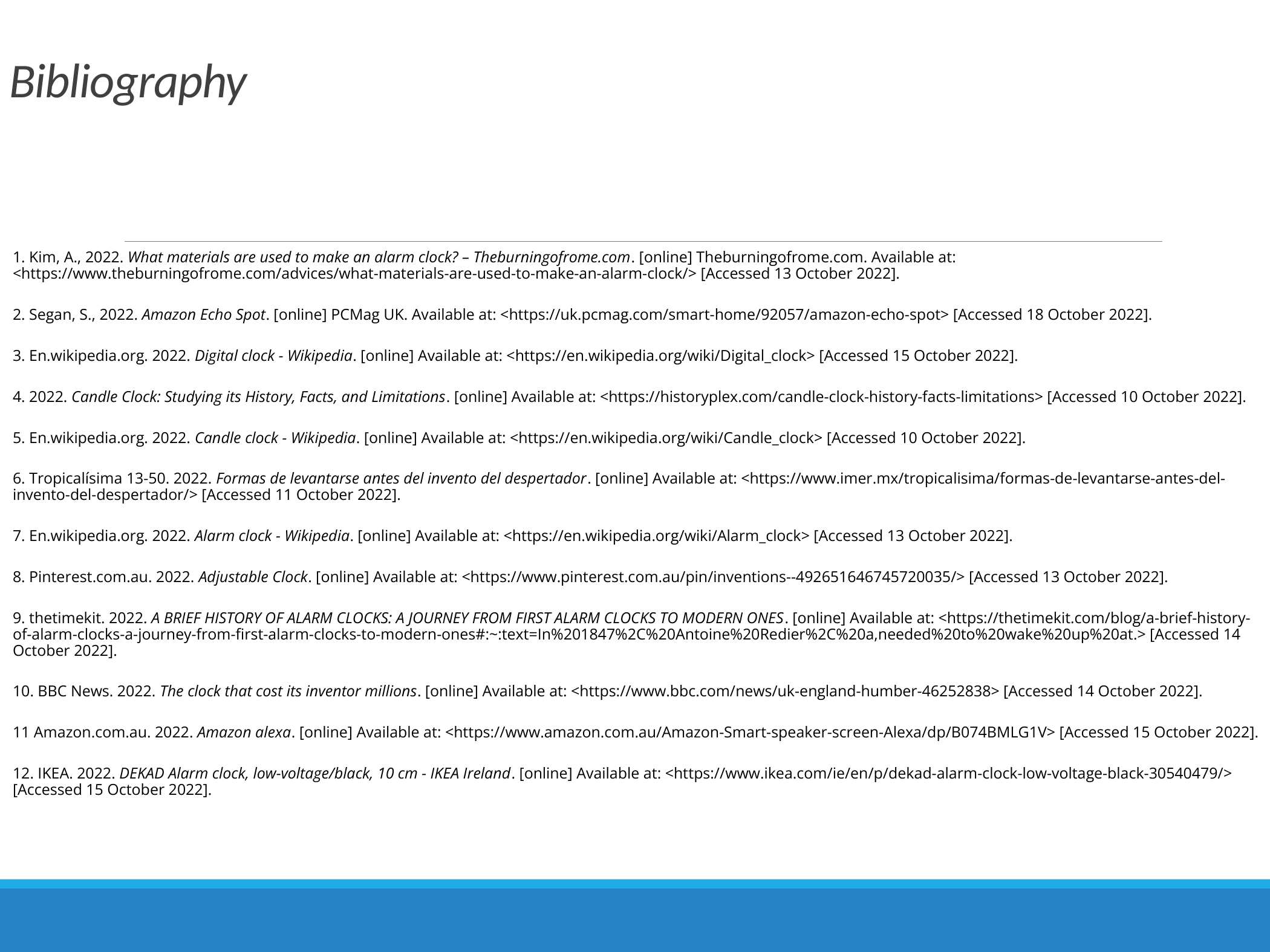

# Bibliography
1. Kim, A., 2022. What materials are used to make an alarm clock? – Theburningofrome.com. [online] Theburningofrome.com. Available at:        <https://www.theburningofrome.com/advices/what-materials-are-used-to-make-an-alarm-clock/> [Accessed 13 October 2022].
2. Segan, S., 2022. Amazon Echo Spot. [online] PCMag UK. Available at: <https://uk.pcmag.com/smart-home/92057/amazon-echo-spot> [Accessed 18 October 2022].
3. En.wikipedia.org. 2022. Digital clock - Wikipedia. [online] Available at: <https://en.wikipedia.org/wiki/Digital_clock> [Accessed 15 October 2022].
4. 2022. Candle Clock: Studying its History, Facts, and Limitations. [online] Available at: <https://historyplex.com/candle-clock-history-facts-limitations> [Accessed 10 October 2022].
5. En.wikipedia.org. 2022. Candle clock - Wikipedia. [online] Available at: <https://en.wikipedia.org/wiki/Candle_clock> [Accessed 10 October 2022].
6. Tropicalísima 13-50. 2022. Formas de levantarse antes del invento del despertador. [online] Available at: <https://www.imer.mx/tropicalisima/formas-de-levantarse-antes-del-invento-del-despertador/> [Accessed 11 October 2022].
7. En.wikipedia.org. 2022. Alarm clock - Wikipedia. [online] Available at: <https://en.wikipedia.org/wiki/Alarm_clock> [Accessed 13 October 2022].
8. Pinterest.com.au. 2022. Adjustable Clock. [online] Available at: <https://www.pinterest.com.au/pin/inventions--492651646745720035/> [Accessed 13 October 2022].
9. thetimekit. 2022. A BRIEF HISTORY OF ALARM CLOCKS: A JOURNEY FROM FIRST ALARM CLOCKS TO MODERN ONES. [online] Available at: <https://thetimekit.com/blog/a-brief-history-of-alarm-clocks-a-journey-from-first-alarm-clocks-to-modern-ones#:~:text=In%201847%2C%20Antoine%20Redier%2C%20a,needed%20to%20wake%20up%20at.> [Accessed 14 October 2022].
10. BBC News. 2022. The clock that cost its inventor millions. [online] Available at: <https://www.bbc.com/news/uk-england-humber-46252838> [Accessed 14 October 2022].
11 Amazon.com.au. 2022. Amazon alexa. [online] Available at: <https://www.amazon.com.au/Amazon-Smart-speaker-screen-Alexa/dp/B074BMLG1V> [Accessed 15 October 2022].
12. IKEA. 2022. DEKAD Alarm clock, low-voltage/black, 10 cm - IKEA Ireland. [online] Available at: <https://www.ikea.com/ie/en/p/dekad-alarm-clock-low-voltage-black-30540479/> [Accessed 15 October 2022].